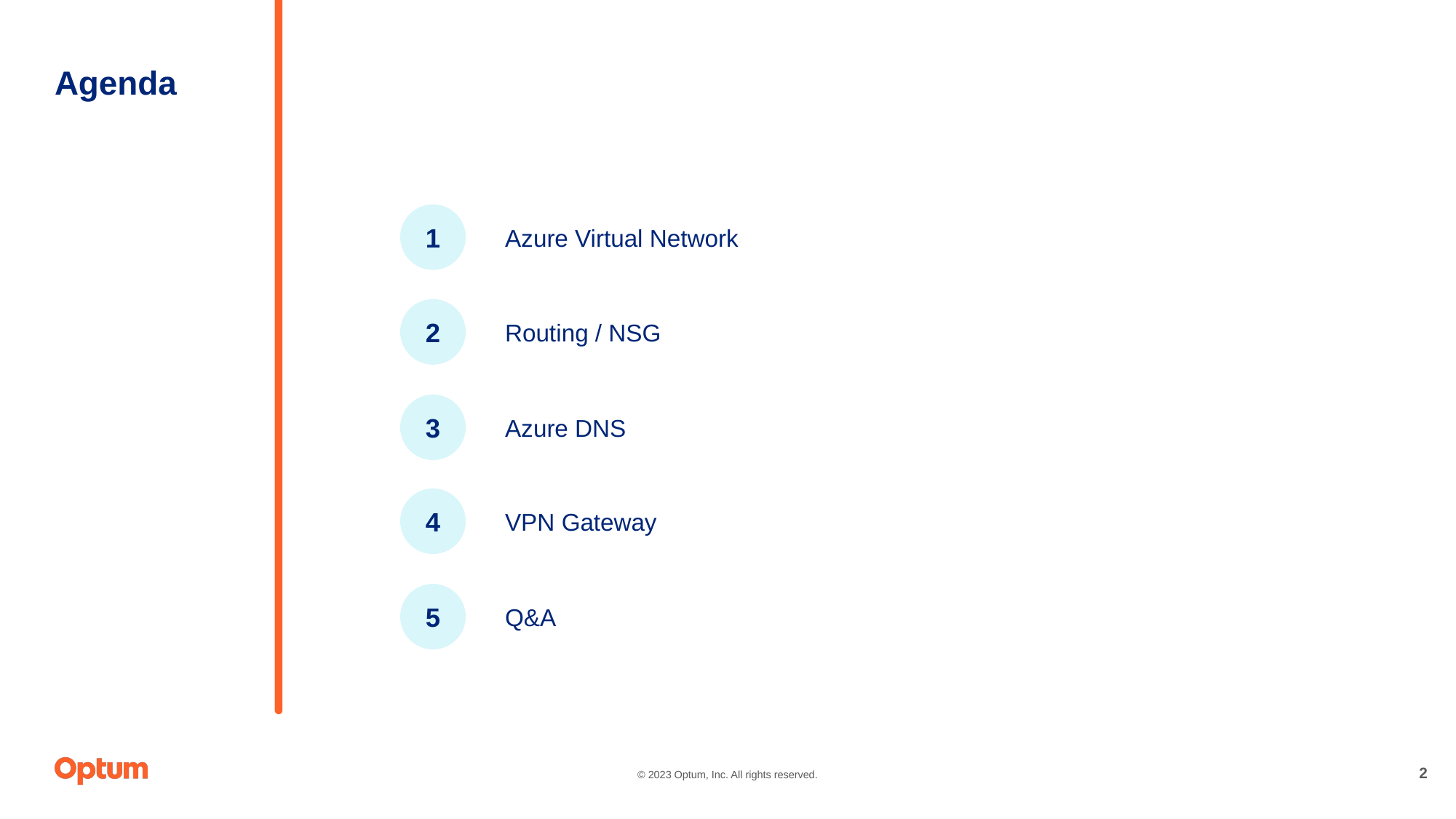

# Agenda
1
Azure Virtual Network
2
Routing / NSG
3
Azure DNS
4
VPN Gateway
5
Q&A